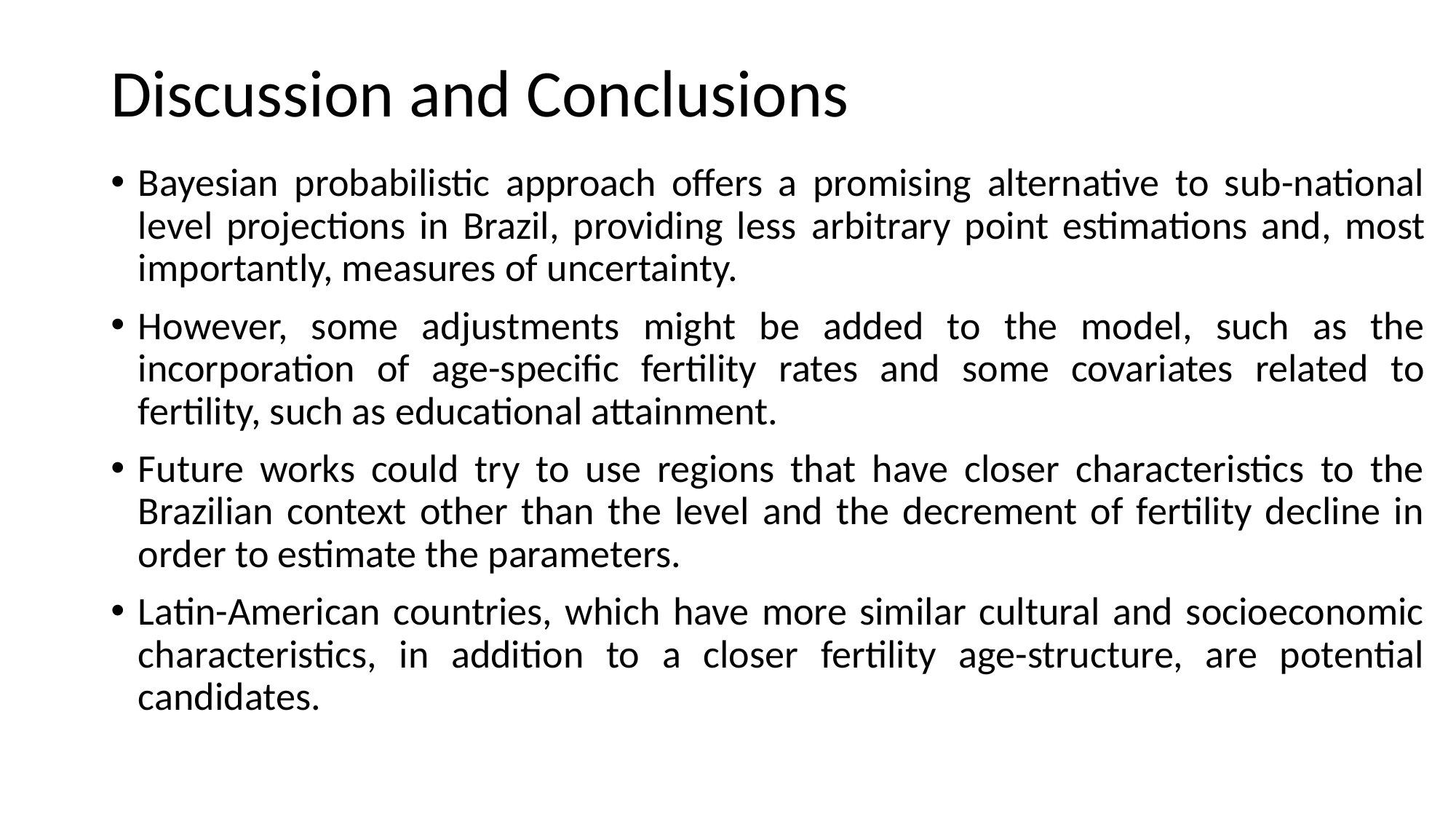

# Discussion and Conclusions
Bayesian probabilistic approach offers a promising alternative to sub-national level projections in Brazil, providing less arbitrary point estimations and, most importantly, measures of uncertainty.
However, some adjustments might be added to the model, such as the incorporation of age-specific fertility rates and some covariates related to fertility, such as educational attainment.
Future works could try to use regions that have closer characteristics to the Brazilian context other than the level and the decrement of fertility decline in order to estimate the parameters.
Latin-American countries, which have more similar cultural and socioeconomic characteristics, in addition to a closer fertility age-structure, are potential candidates.